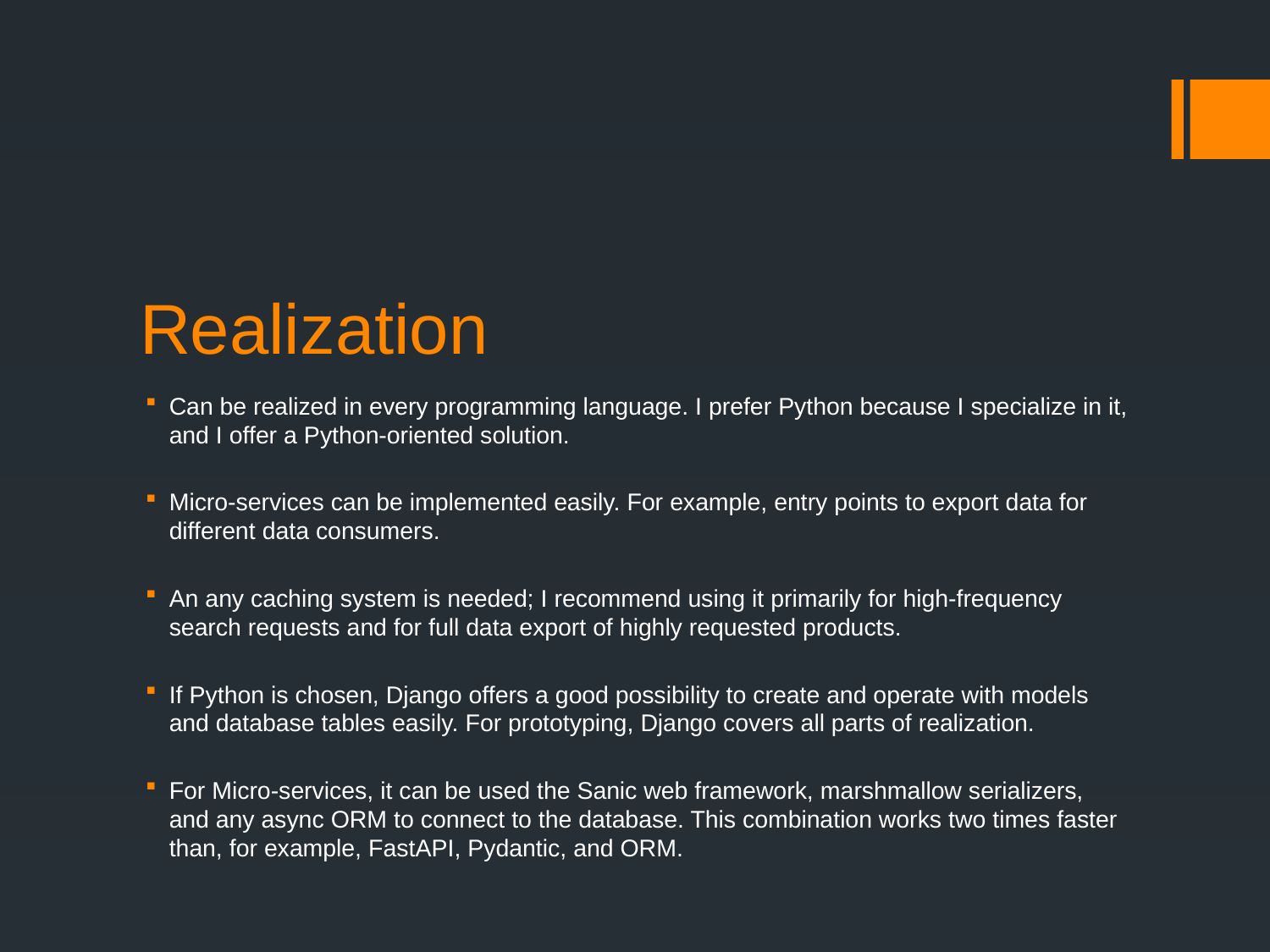

# Realization
Can be realized in every programming language. I prefer Python because I specialize in it, and I offer a Python-oriented solution.

Micro-services can be implemented easily. For example, entry points to export data for different data consumers.

An any caching system is needed; I recommend using it primarily for high-frequency search requests and for full data export of highly requested products.

If Python is chosen, Django offers a good possibility to create and operate with models and database tables easily. For prototyping, Django covers all parts of realization.

For Micro-services, it can be used the Sanic web framework, marshmallow serializers, and any async ORM to connect to the database. This combination works two times faster than, for example, FastAPI, Pydantic, and ORM.